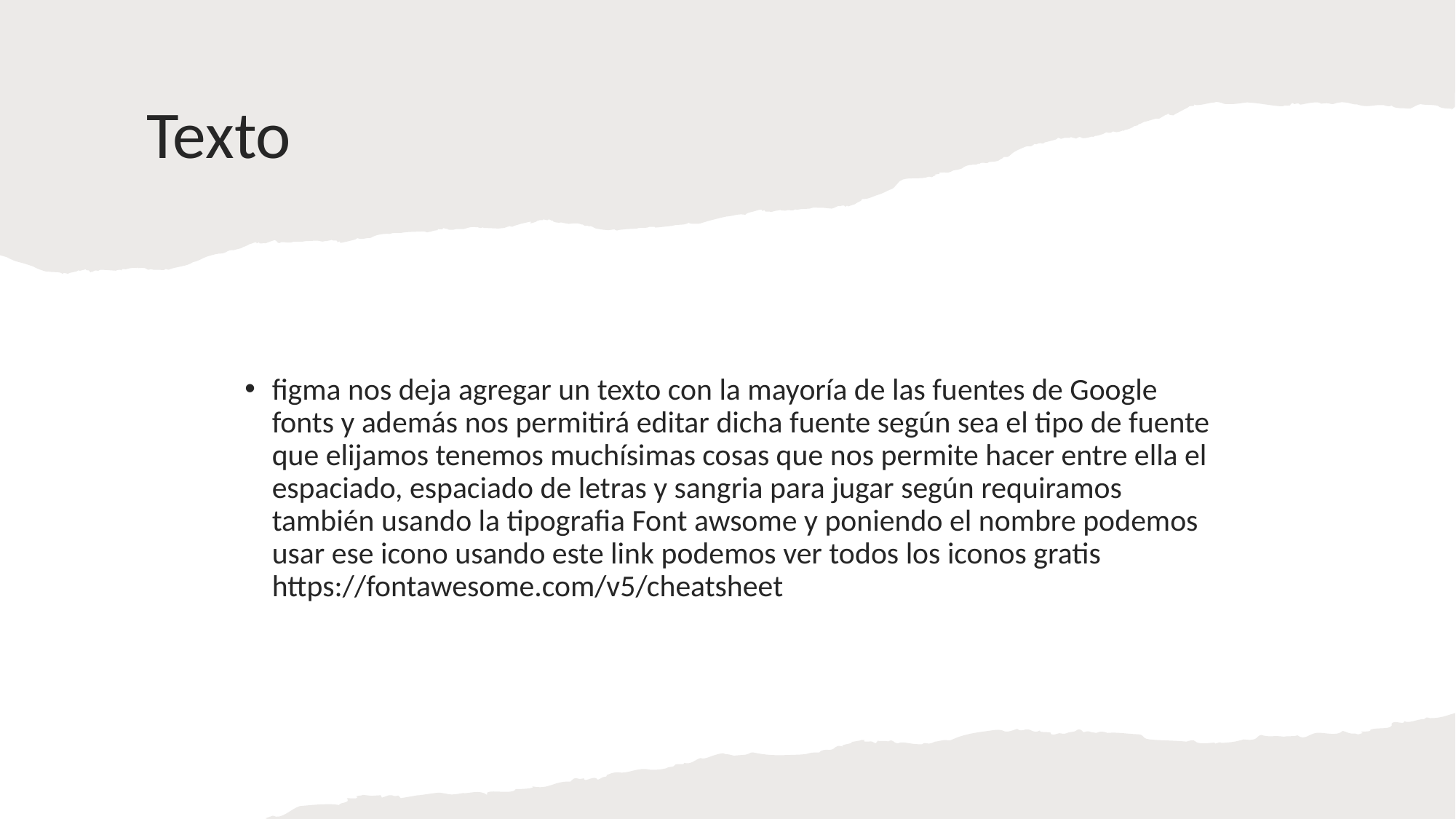

# Texto
figma nos deja agregar un texto con la mayoría de las fuentes de Google fonts y además nos permitirá editar dicha fuente según sea el tipo de fuente que elijamos tenemos muchísimas cosas que nos permite hacer entre ella el espaciado, espaciado de letras y sangria para jugar según requiramos también usando la tipografia Font awsome y poniendo el nombre podemos usar ese icono usando este link podemos ver todos los iconos gratis https://fontawesome.com/v5/cheatsheet